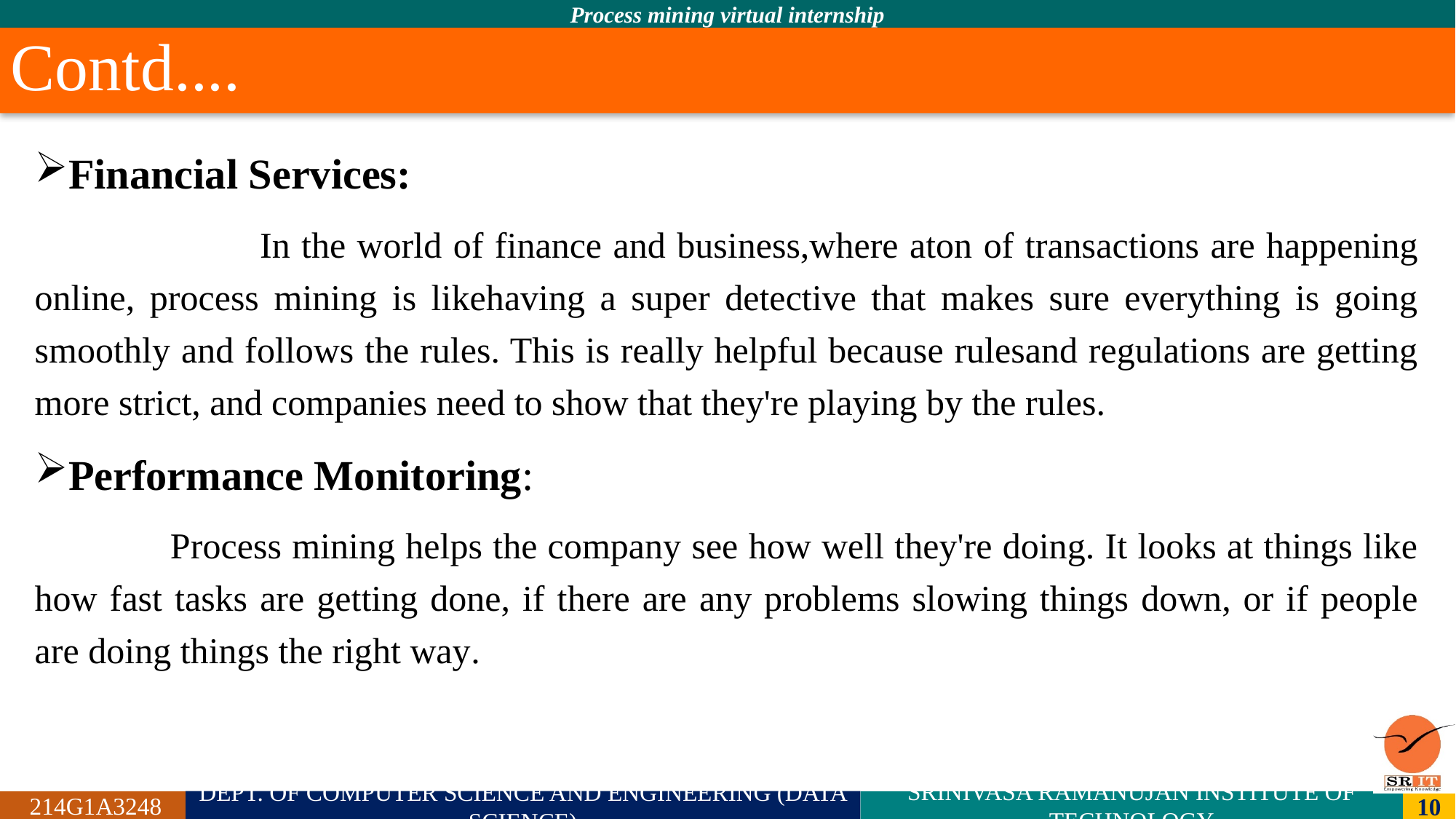

# Contd....
Financial Services:
                    In the world of finance and business,where aton of transactions are happening online, process mining is likehaving a super detective that makes sure everything is going smoothly and follows the rules. This is really helpful because rulesand regulations are getting more strict, and companies need to show that they're playing by the rules.
Performance Monitoring:
             Process mining helps the company see how well they're doing. It looks at things like how fast tasks are getting done, if there are any problems slowing things down, or if people are doing things the right way.